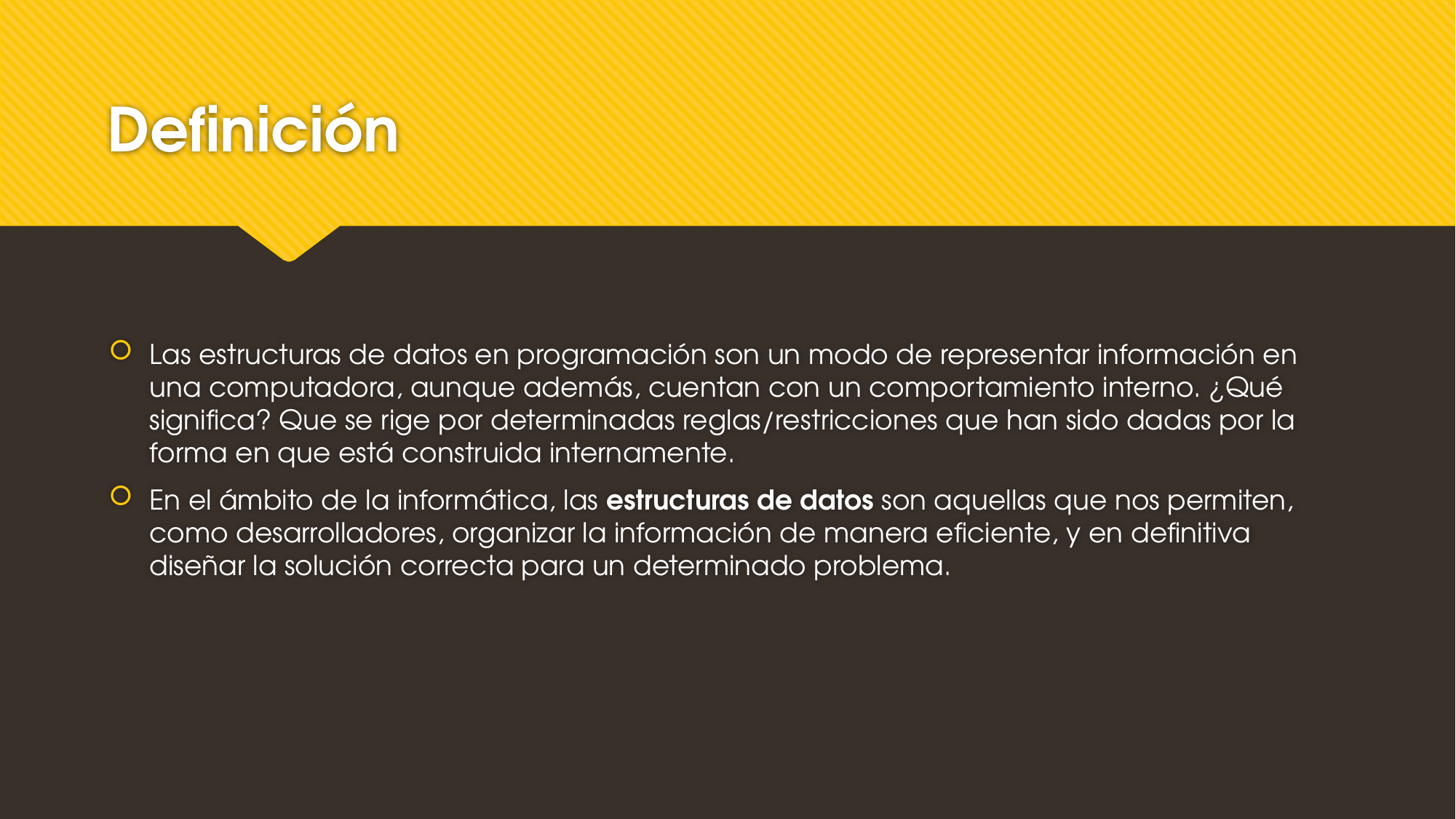

# Definición
Las estructuras de datos en programación son un modo de representar información en una computadora, aunque además, cuentan con un comportamiento interno. ¿Qué significa? Que se rige por determinadas reglas/restricciones que han sido dadas por la forma en que está construida internamente.
En el ámbito de la informática, las estructuras de datos son aquellas que nos permiten, como desarrolladores, organizar la información de manera eficiente, y en definitiva diseñar la solución correcta para un determinado problema.